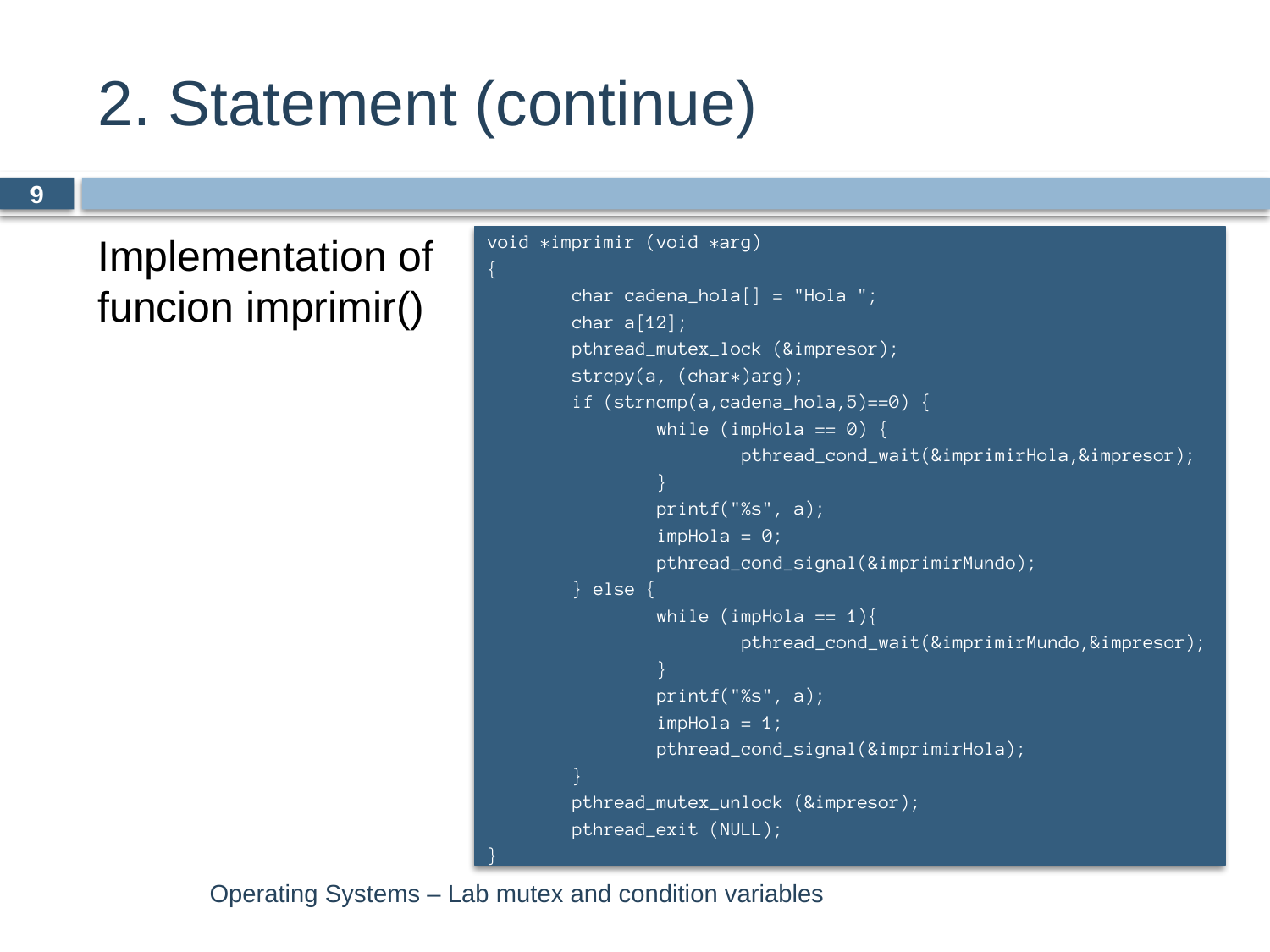

# 2. Statement (continue)
9
Implementation of funcion imprimir()
void *imprimir (void *arg)
{
        char cadena_hola[] = "Hola ";
        char a[12];
        pthread_mutex_lock (&impresor);
        strcpy(a, (char*)arg);
        if (strncmp(a,cadena_hola,5)==0) {
                while (impHola == 0) {
                        pthread_cond_wait(&imprimirHola,&impresor);
                }
                printf("%s", a);
                impHola = 0;
                pthread_cond_signal(&imprimirMundo);
        } else {
                while (impHola == 1){
                        pthread_cond_wait(&imprimirMundo,&impresor);
                }
                printf("%s", a);
                impHola = 1;
                pthread_cond_signal(&imprimirHola);
        }
        pthread_mutex_unlock (&impresor);
        pthread_exit (NULL);
}
Operating Systems – Lab mutex and condition variables